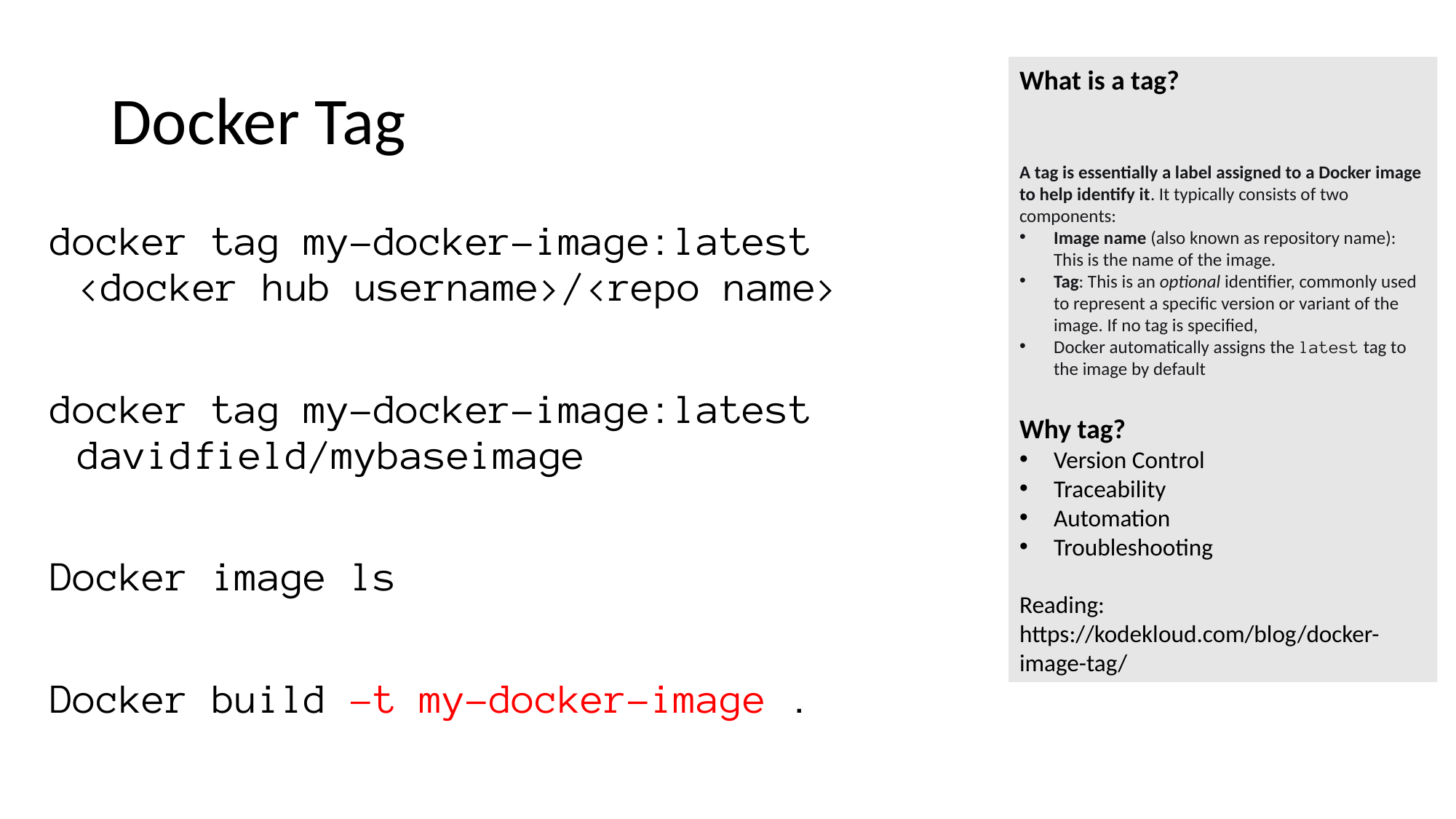

# Docker Tag
What is a tag?

A tag is essentially a label assigned to a Docker image to help identify it. It typically consists of two components:
Image name (also known as repository name): This is the name of the image.
Tag: This is an optional identifier, commonly used to represent a specific version or variant of the image. If no tag is specified,
Docker automatically assigns the latest tag to the image by default

Why tag?
Version Control
Traceability
Automation
Troubleshooting

Reading:
https://kodekloud.com/blog/docker-image-tag/
docker tag my-docker-image:latest <docker hub username>/<repo name>

docker tag my-docker-image:latest davidfield/mybaseimage

Docker image ls

Docker build –t my-docker-image .